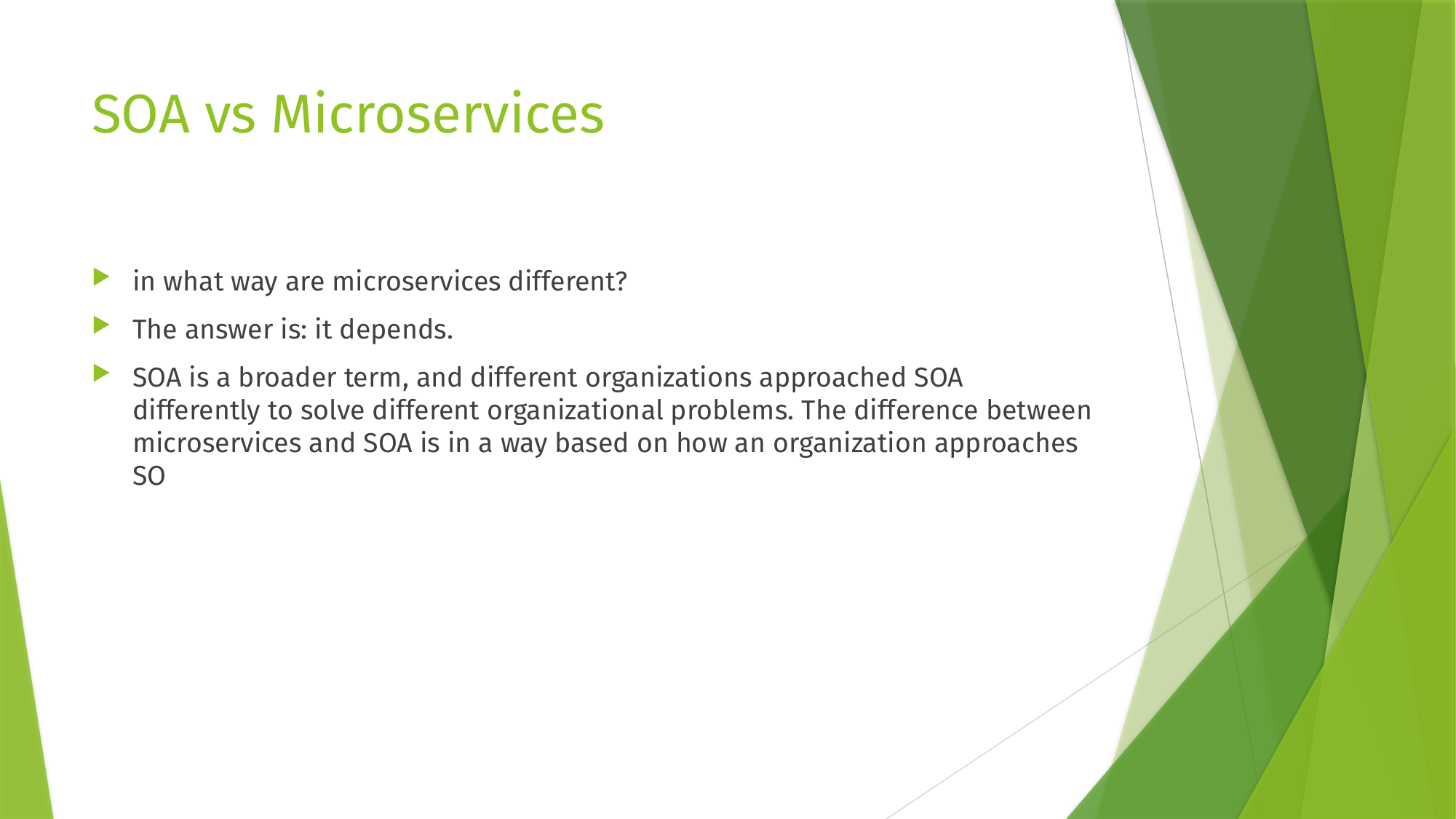

# SOA vs Microservices
in what way are microservices different?
The answer is: it depends.
SOA is a broader term, and different organizations approached SOA differently to solve different organizational problems. The difference between microservices and SOA is in a way based on how an organization approaches SO